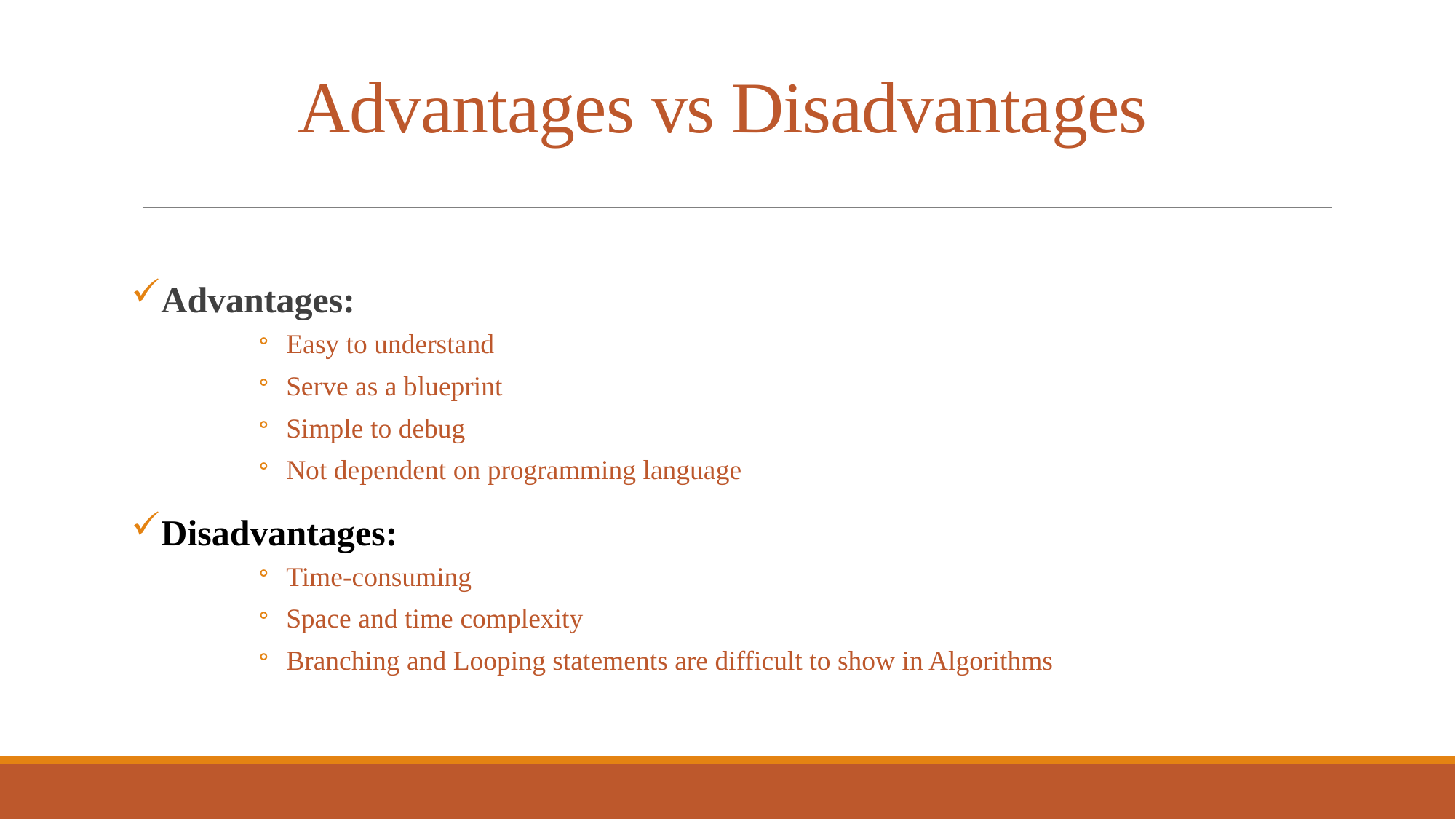

# Advantages vs Disadvantages
Advantages:
Easy to understand
Serve as a blueprint
Simple to debug
Not dependent on programming language
Disadvantages:
Time-consuming
Space and time complexity
Branching and Looping statements are difficult to show in Algorithms